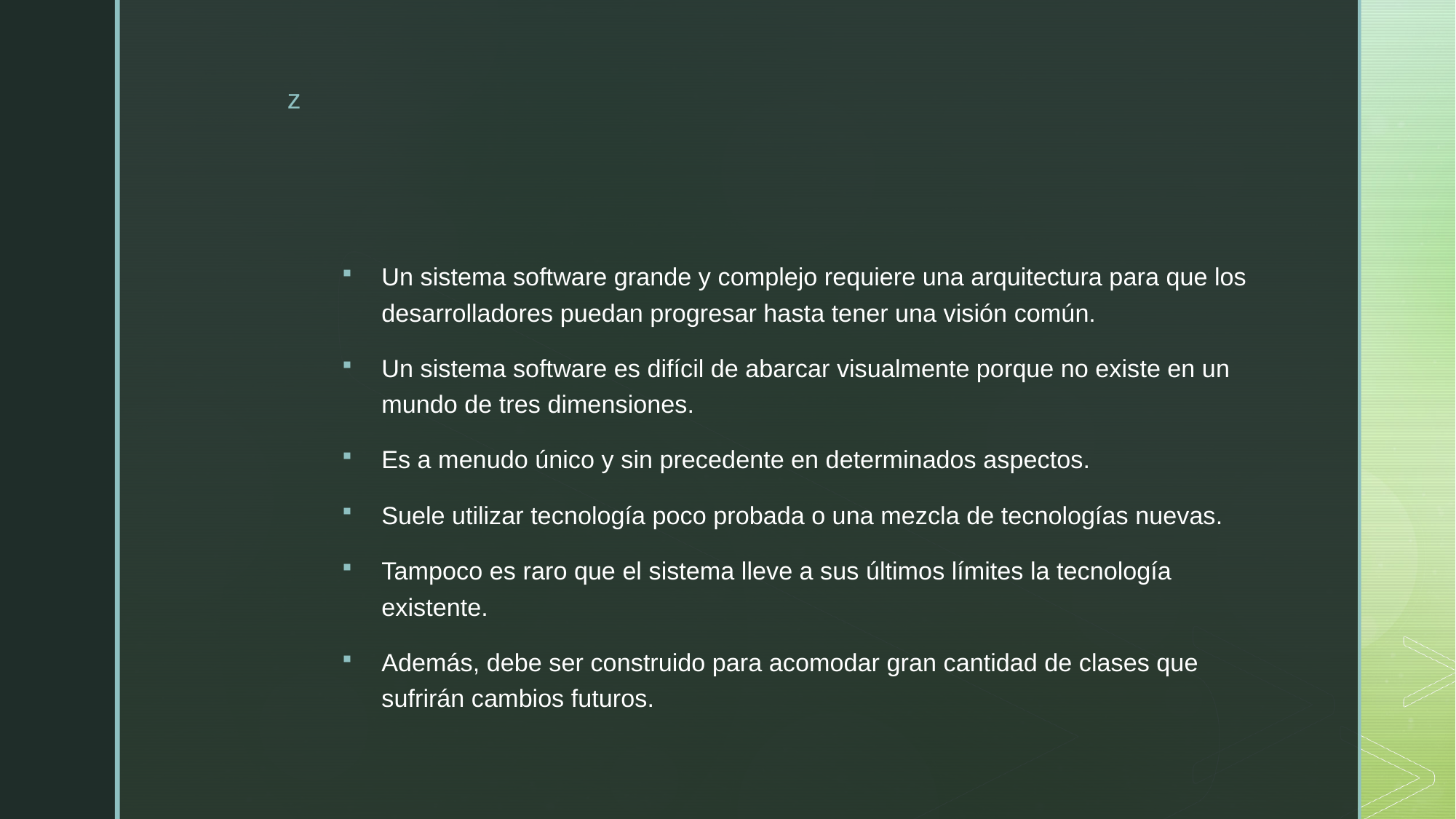

#
Un sistema software grande y complejo requiere una arquitectura para que los desarrolladores puedan progresar hasta tener una visión común.
Un sistema software es difícil de abarcar visualmente porque no existe en un mundo de tres dimensiones.
Es a menudo único y sin precedente en determinados aspectos.
Suele utilizar tecnología poco probada o una mezcla de tecnologías nuevas.
Tampoco es raro que el sistema lleve a sus últimos límites la tecnología existente.
Además, debe ser construido para acomodar gran cantidad de clases que sufrirán cambios futuros.